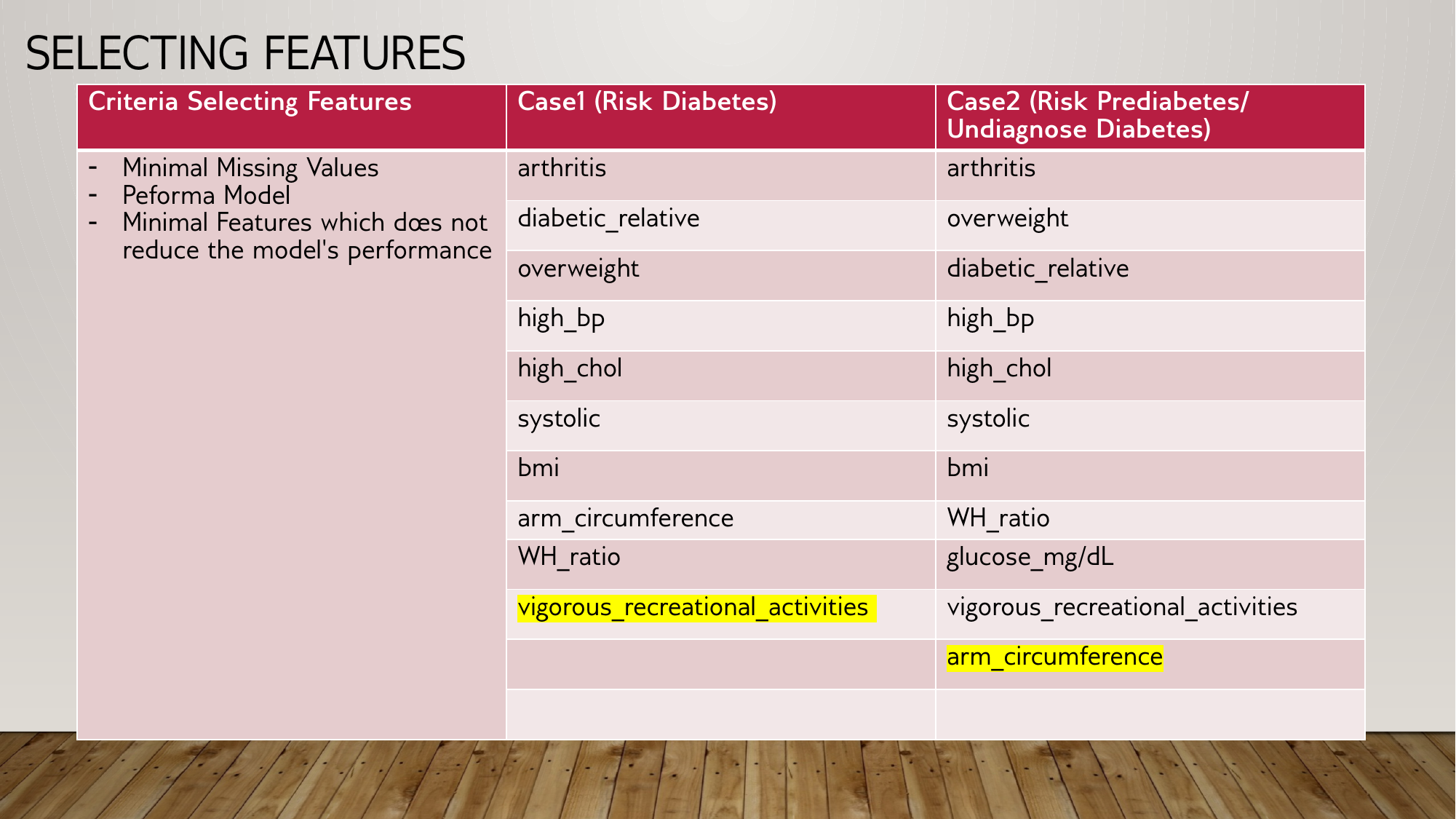

# Selecting Features
| Criteria Selecting Features | Case1 (Risk Diabetes) | Case2 (Risk Prediabetes/ Undiagnose Diabetes) |
| --- | --- | --- |
| Minimal Missing Values Peforma Model Minimal Features which does not reduce the model's performance | arthritis | arthritis |
|  | diabetic\_relative | overweight |
|  | overweight | diabetic\_relative |
|  | high\_bp | high\_bp |
|  | high\_chol | high\_chol |
|  | systolic | systolic |
|  | bmi | bmi |
|  | arm\_circumference | WH\_ratio |
|  | WH\_ratio | glucose\_mg/dL |
|  | vigorous\_recreational\_activities | vigorous\_recreational\_activities |
|  |  | arm\_circumference |
|  |  |  |